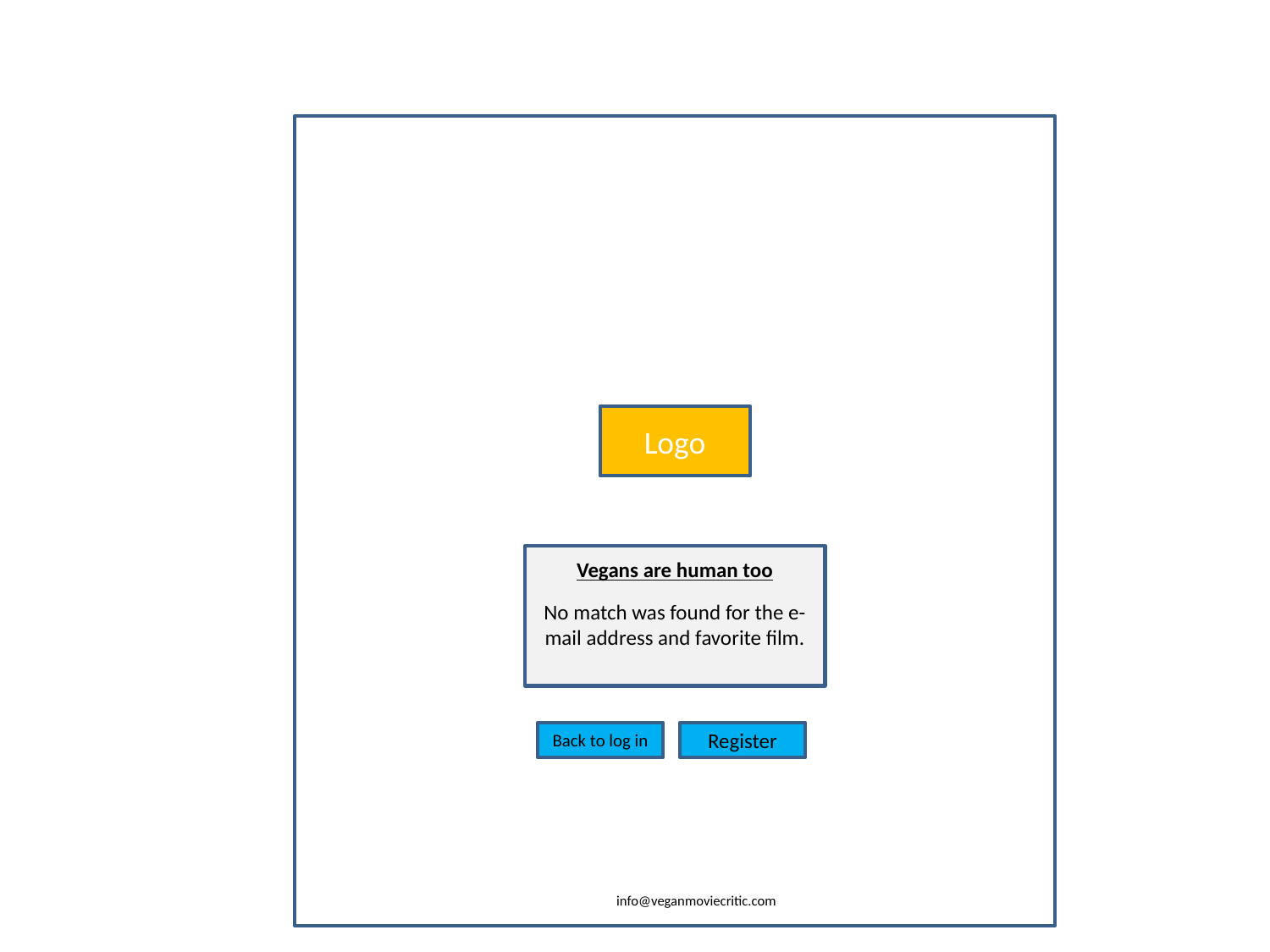

Logo
Vegans are human too

No match was found for the e-mail address and favorite film.

Back to log in
Register
info@veganmoviecritic.com